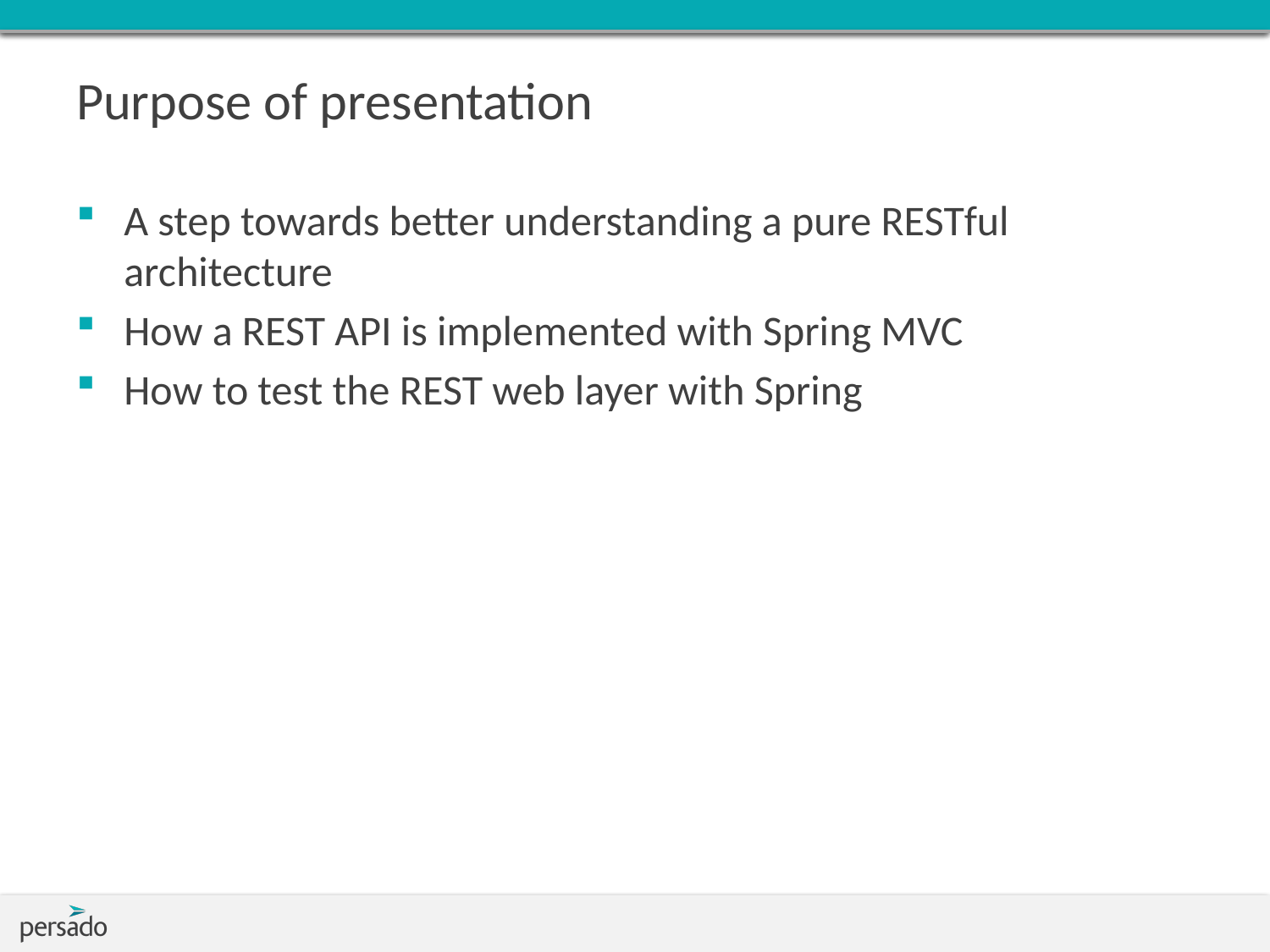

# Purpose of presentation
A step towards better understanding a pure RESTful architecture
How a REST API is implemented with Spring MVC
How to test the REST web layer with Spring